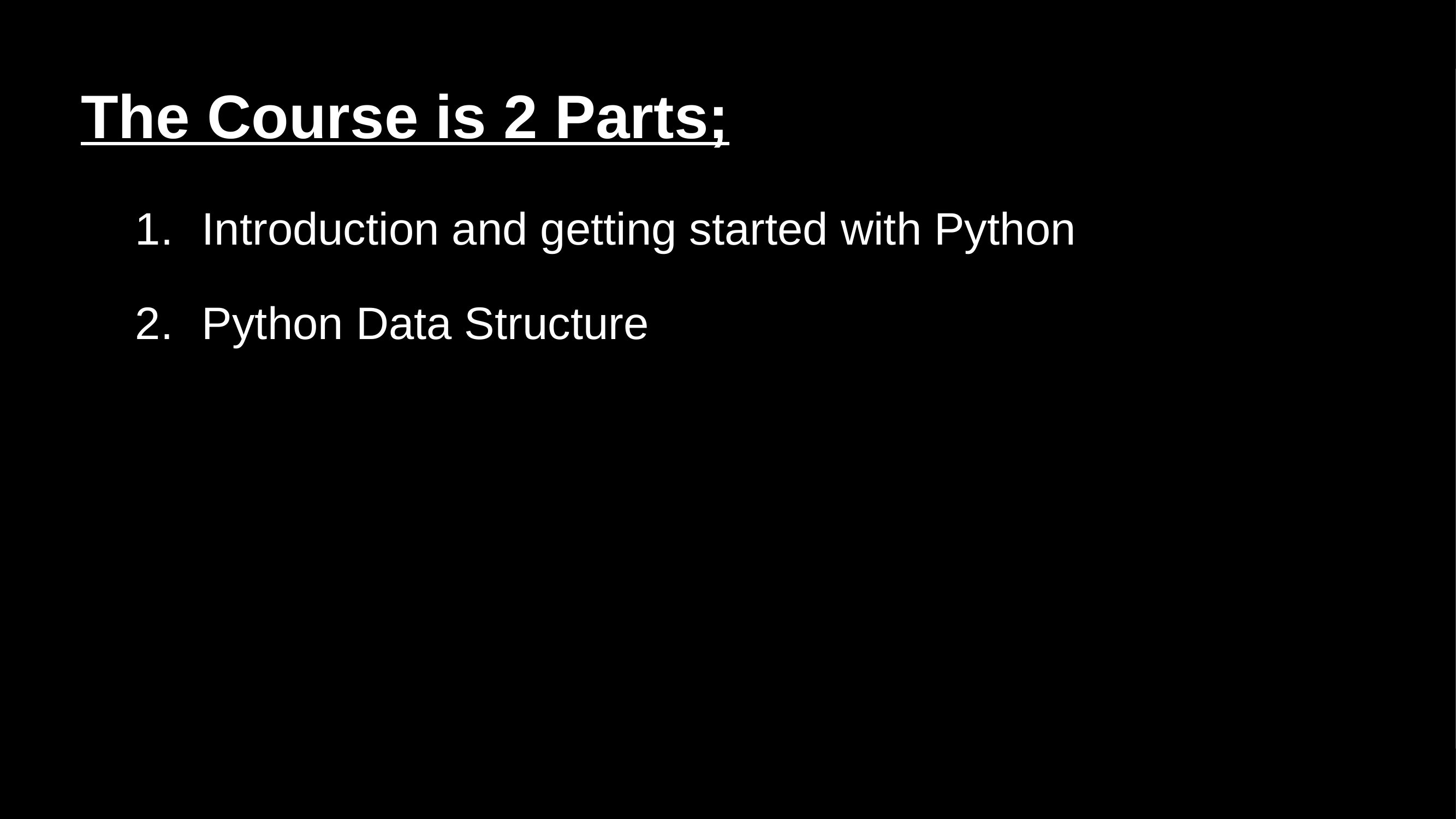

# The Course is 2 Parts;
Introduction and getting started with Python
Python Data Structure